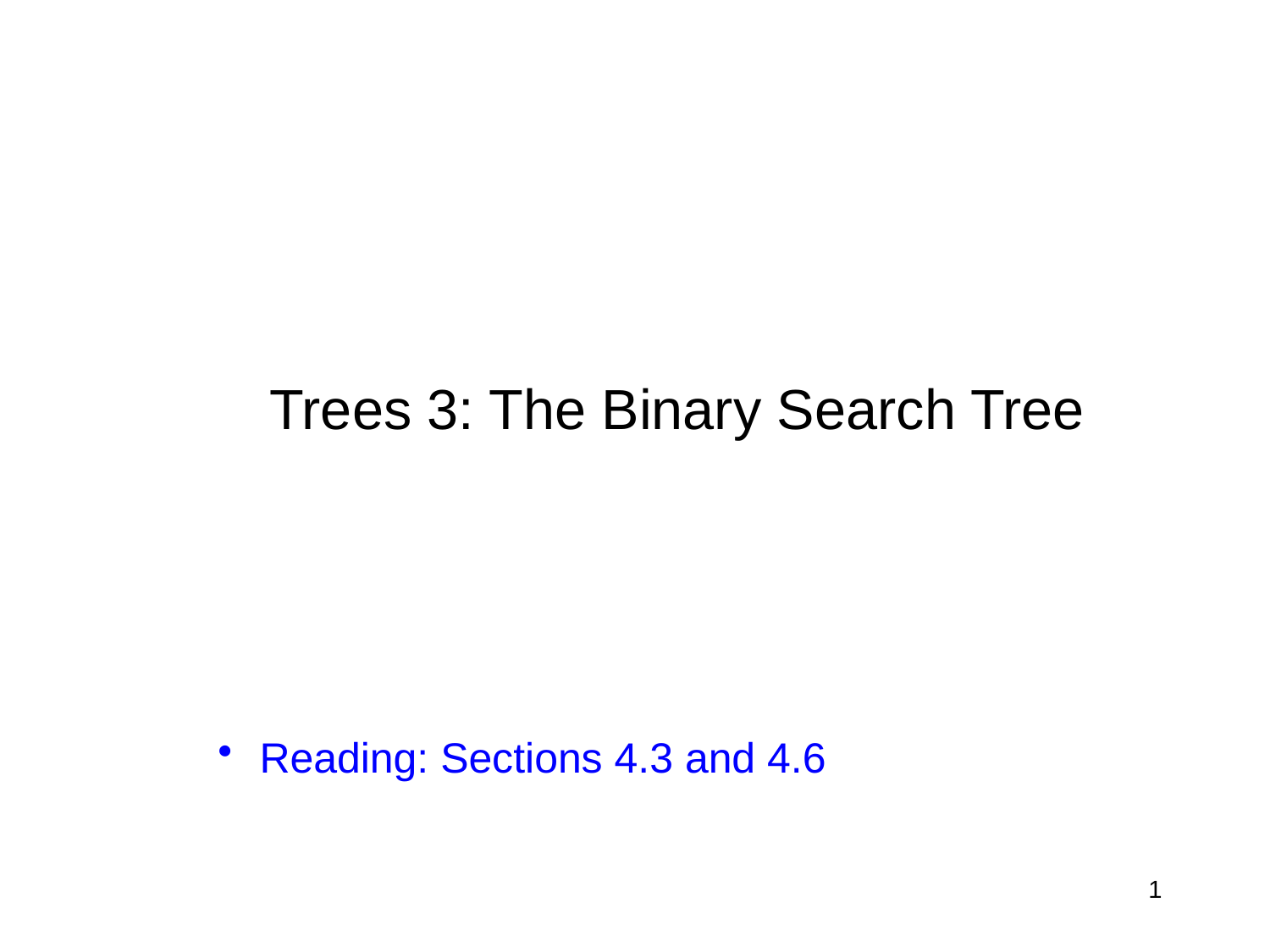

# Trees 3: The Binary Search Tree
 Reading: Sections 4.3 and 4.6
1